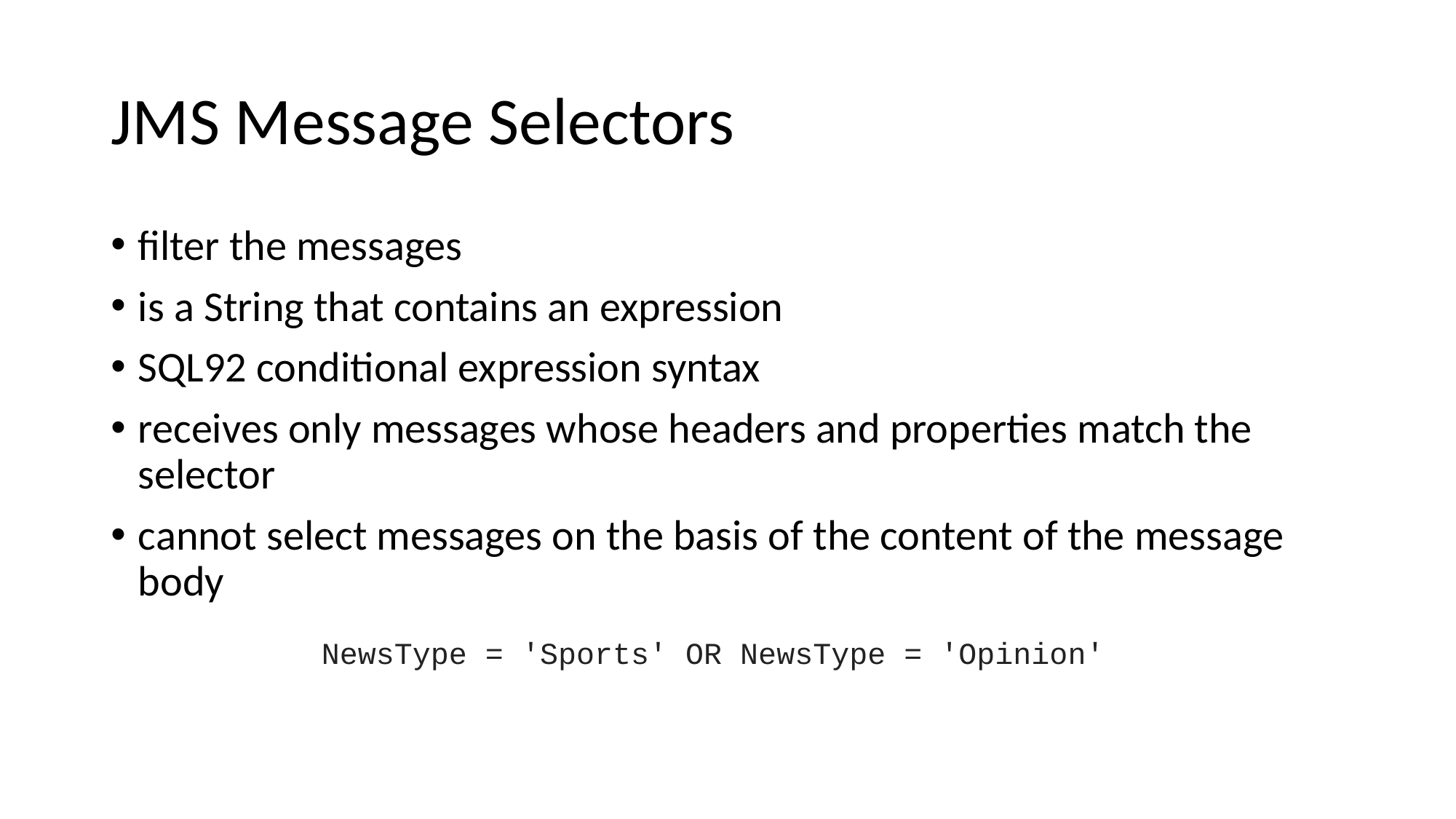

# JMS Message Selectors
filter the messages
is a String that contains an expression
SQL92 conditional expression syntax
receives only messages whose headers and properties match the selector
cannot select messages on the basis of the content of the message body

NewsType = 'Sports' OR NewsType = 'Opinion'